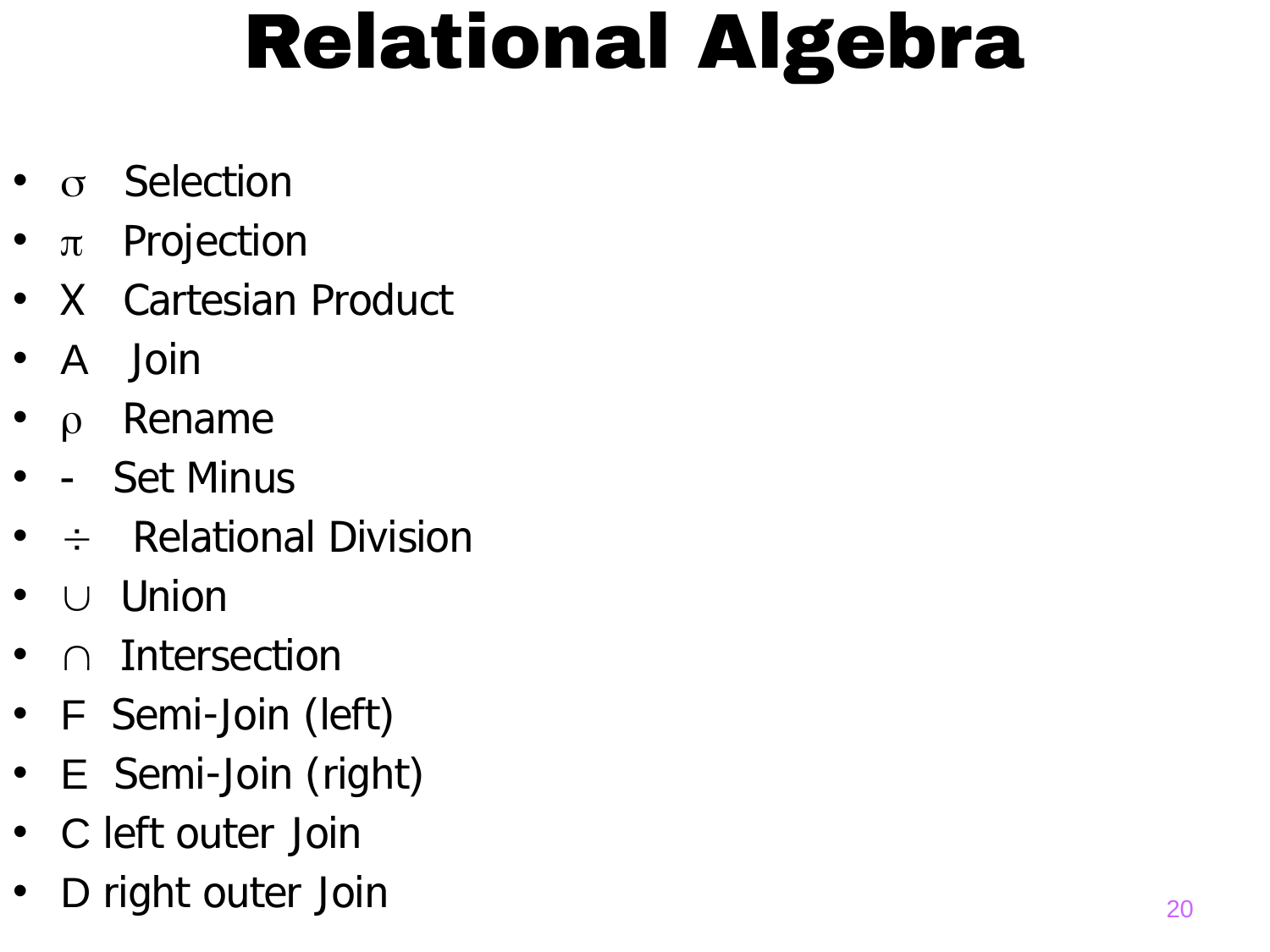

Relational Algebra
σ   Selection
π   Projection
X   Cartesian Product
A   Join
ρ   Rename
−   Set Minus
÷   Relational Division
∪  Union
∩  Intersection
F  Semi-Join (left)
E  Semi-Join (right)
C left outer Join
D right outer Join

20